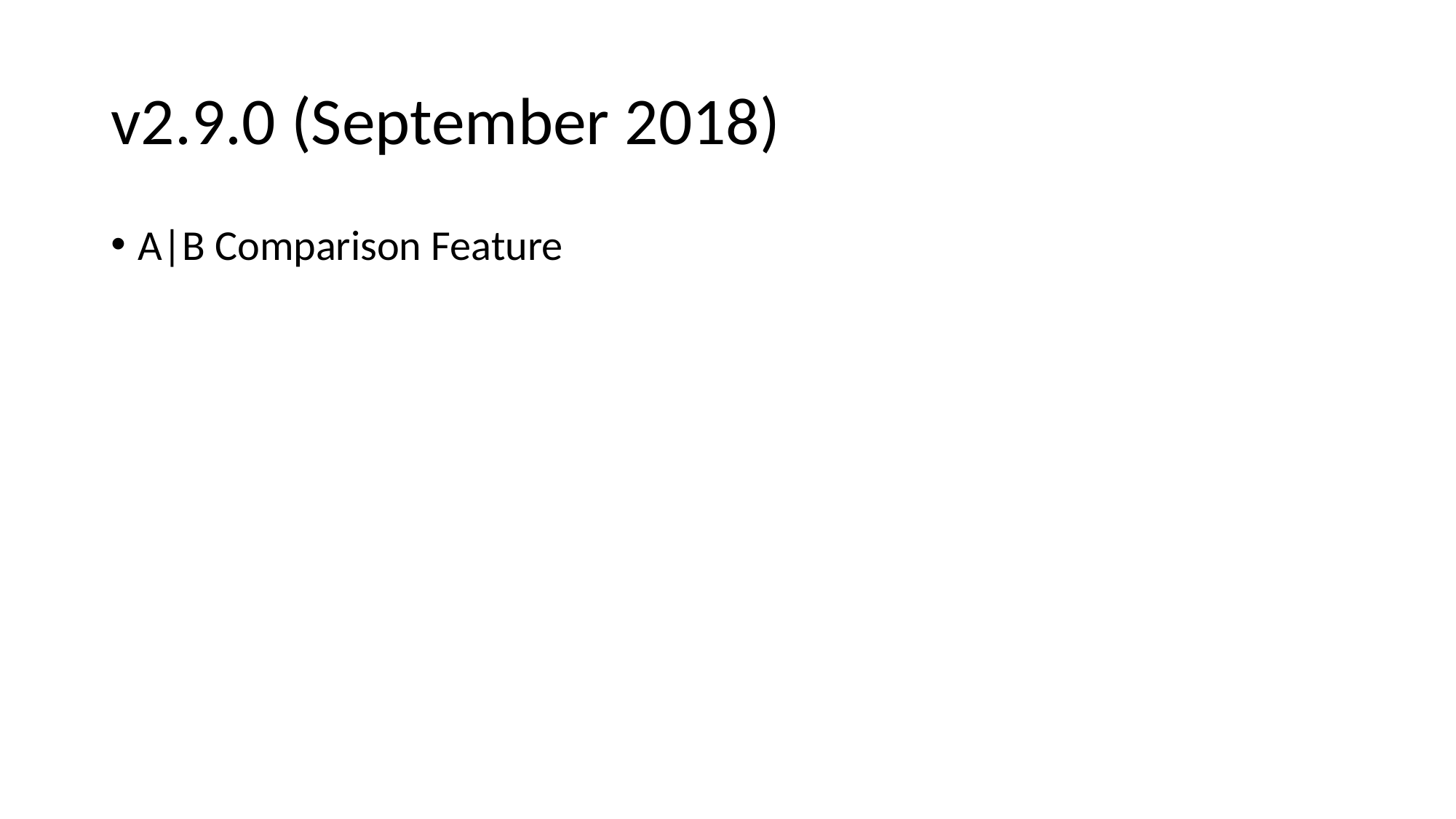

# v2.9.0 (September 2018)
A|B Comparison Feature